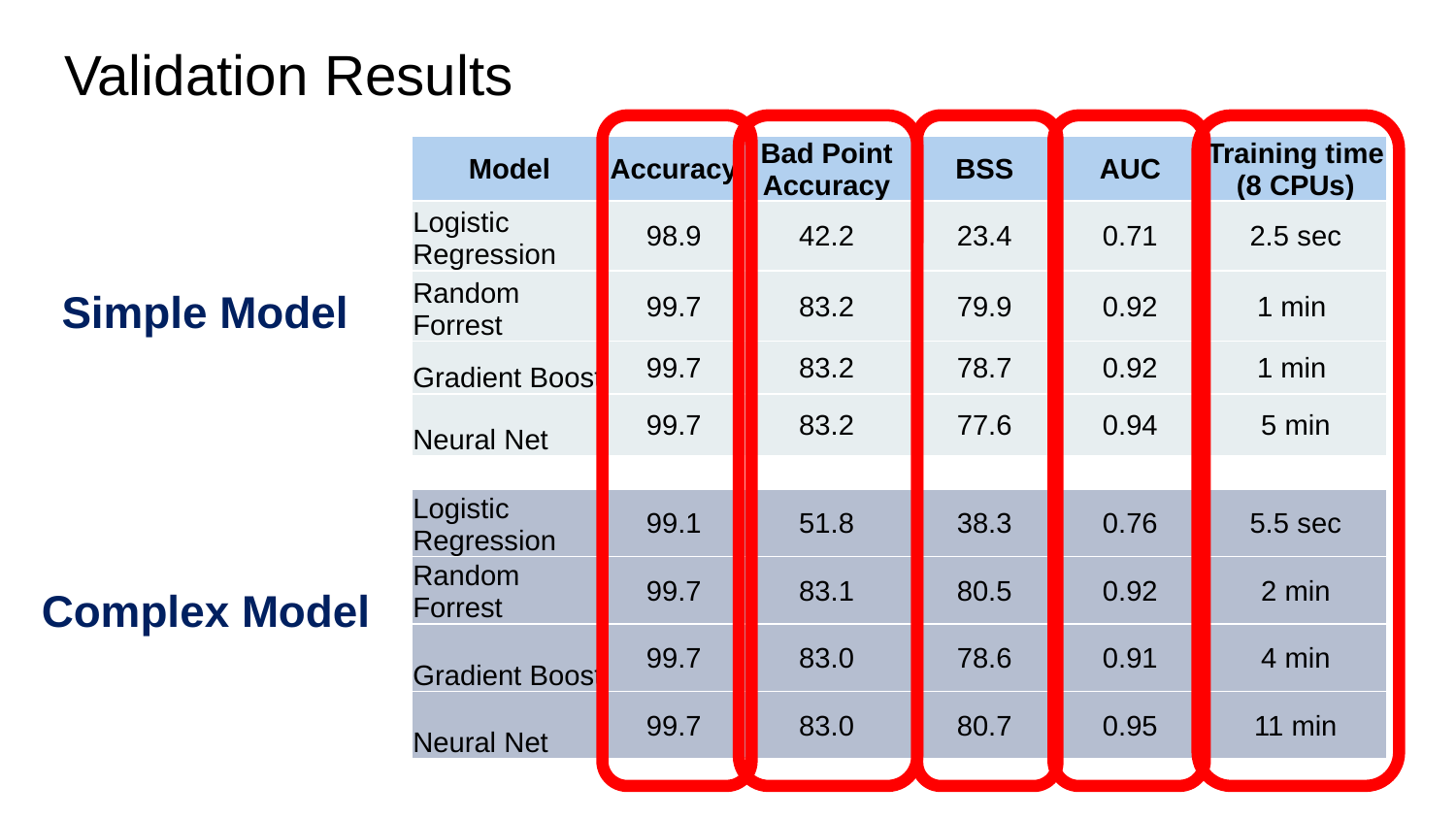

# Validation Results

| Model | Accuracy | Bad Point Accuracy | BSS | AUC | Training time (8 CPUs) |
| --- | --- | --- | --- | --- | --- |
| Logistic Regression | 98.9 | 42.2 | 23.4 | 0.71 | 2.5 sec |
| Random Forrest | 99.7 | 83.2 | 79.9 | 0.92 | 1 min |
| Gradient Boost | 99.7 | 83.2 | 78.7 | 0.92 | 1 min |
| Neural Net | 99.7 | 83.2 | 77.6 | 0.94 | 5 min |
|  |  |  |  |  |  |
| Logistic Regression | 99.1 | 51.8 | 38.3 | 0.76 | 5.5 sec |
| Random Forrest | 99.7 | 83.1 | 80.5 | 0.92 | 2 min |
| Gradient Boost | 99.7 | 83.0 | 78.6 | 0.91 | 4 min |
| Neural Net | 99.7 | 83.0 | 80.7 | 0.95 | 11 min |
Simple Model
Complex Model